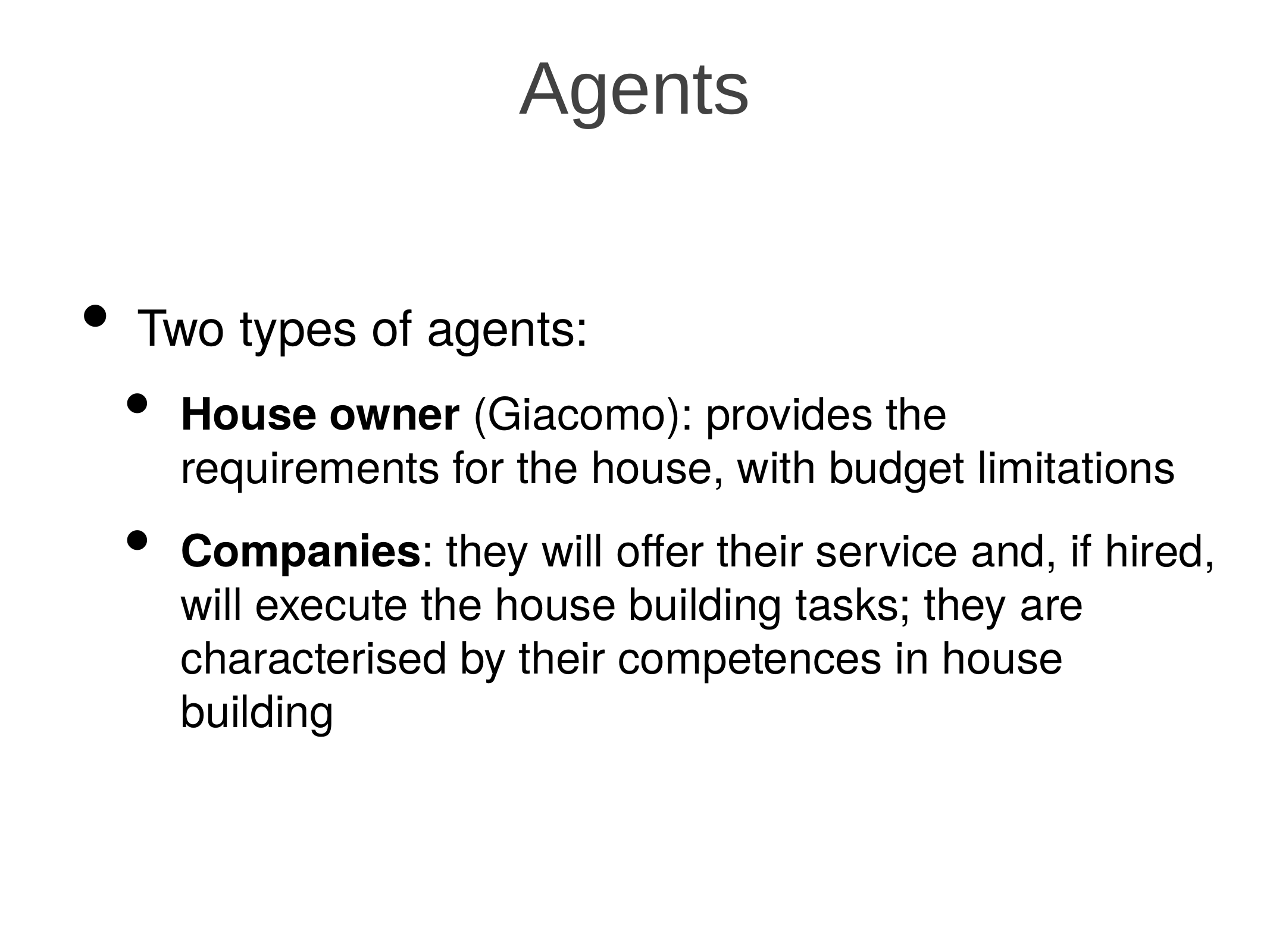

# Agents
Two types of agents:
House owner (Giacomo): provides the requirements for the house, with budget limitations
Companies: they will offer their service and, if hired, will execute the house building tasks; they are characterised by their competences in house building
6